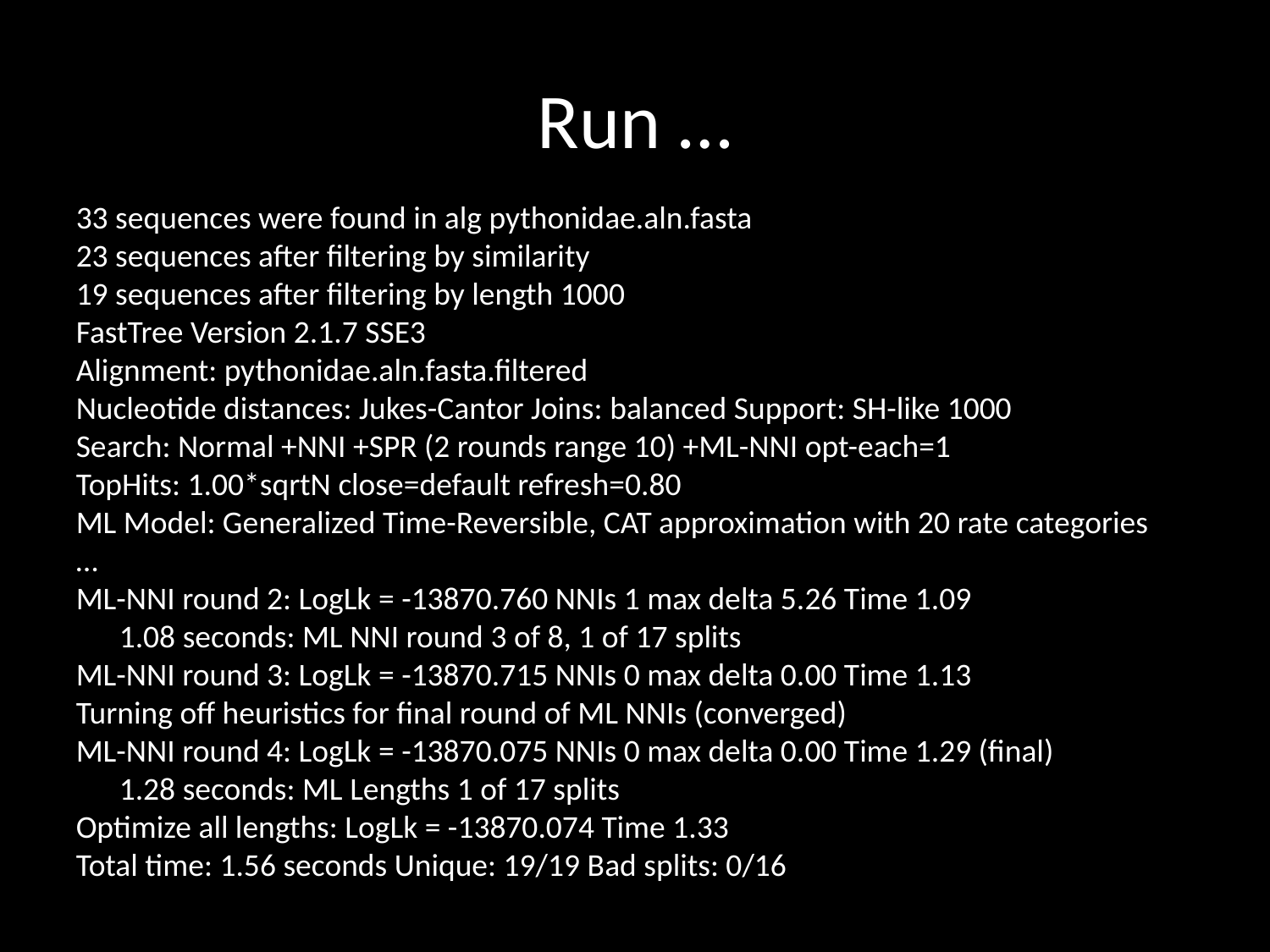

# Run …
33 sequences were found in alg pythonidae.aln.fasta
23 sequences after filtering by similarity
19 sequences after filtering by length 1000
FastTree Version 2.1.7 SSE3
Alignment: pythonidae.aln.fasta.filtered
Nucleotide distances: Jukes-Cantor Joins: balanced Support: SH-like 1000
Search: Normal +NNI +SPR (2 rounds range 10) +ML-NNI opt-each=1
TopHits: 1.00*sqrtN close=default refresh=0.80
ML Model: Generalized Time-Reversible, CAT approximation with 20 rate categories
…
ML-NNI round 2: LogLk = -13870.760 NNIs 1 max delta 5.26 Time 1.09
      1.08 seconds: ML NNI round 3 of 8, 1 of 17 splits
ML-NNI round 3: LogLk = -13870.715 NNIs 0 max delta 0.00 Time 1.13
Turning off heuristics for final round of ML NNIs (converged)
ML-NNI round 4: LogLk = -13870.075 NNIs 0 max delta 0.00 Time 1.29 (final)
      1.28 seconds: ML Lengths 1 of 17 splits
Optimize all lengths: LogLk = -13870.074 Time 1.33
Total time: 1.56 seconds Unique: 19/19 Bad splits: 0/16